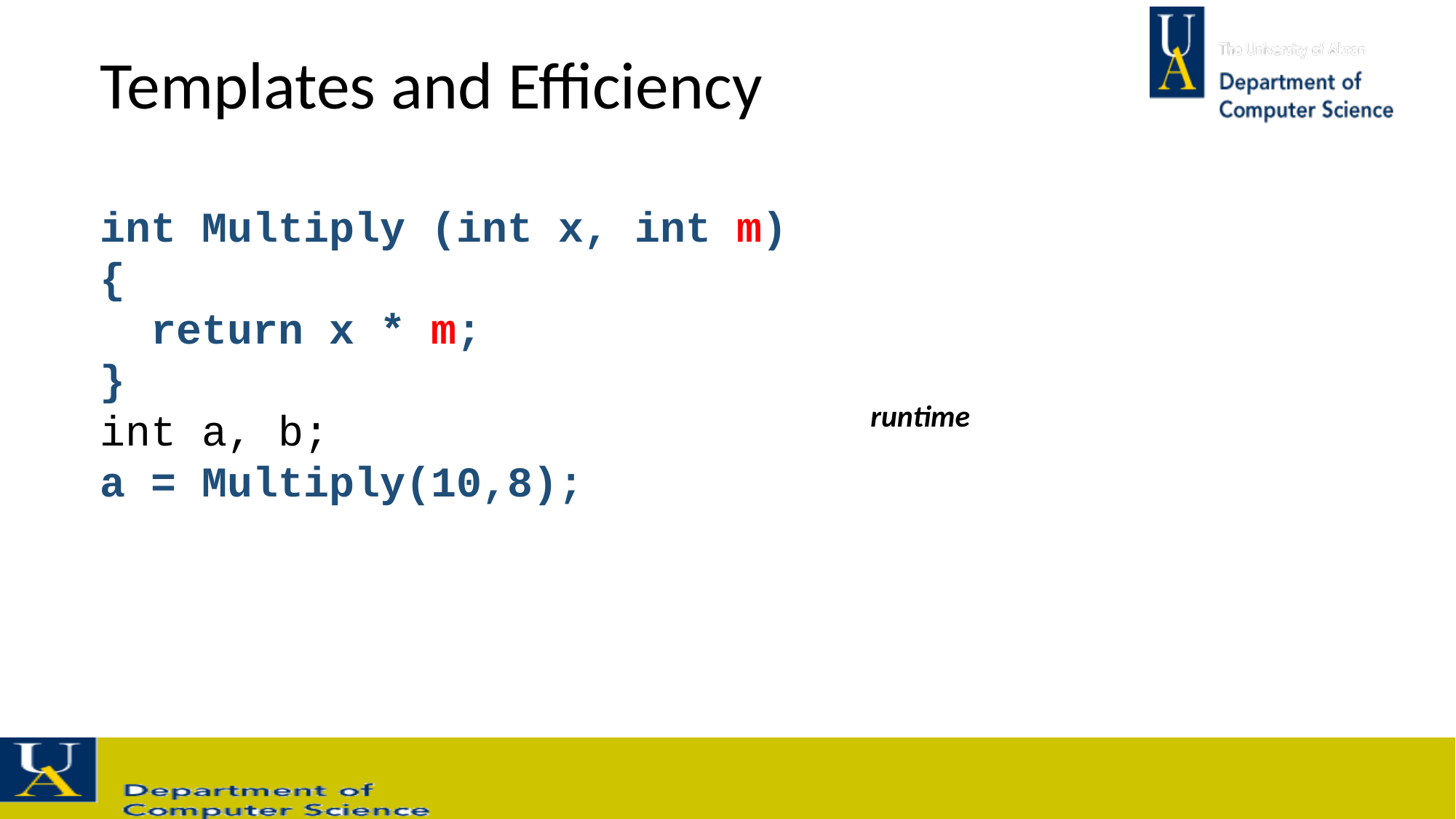

# Templates and Efficiency
int Multiply (int x, int m)
{
  return x * m;
}
int a, b;
a = Multiply(10,8);
runtime